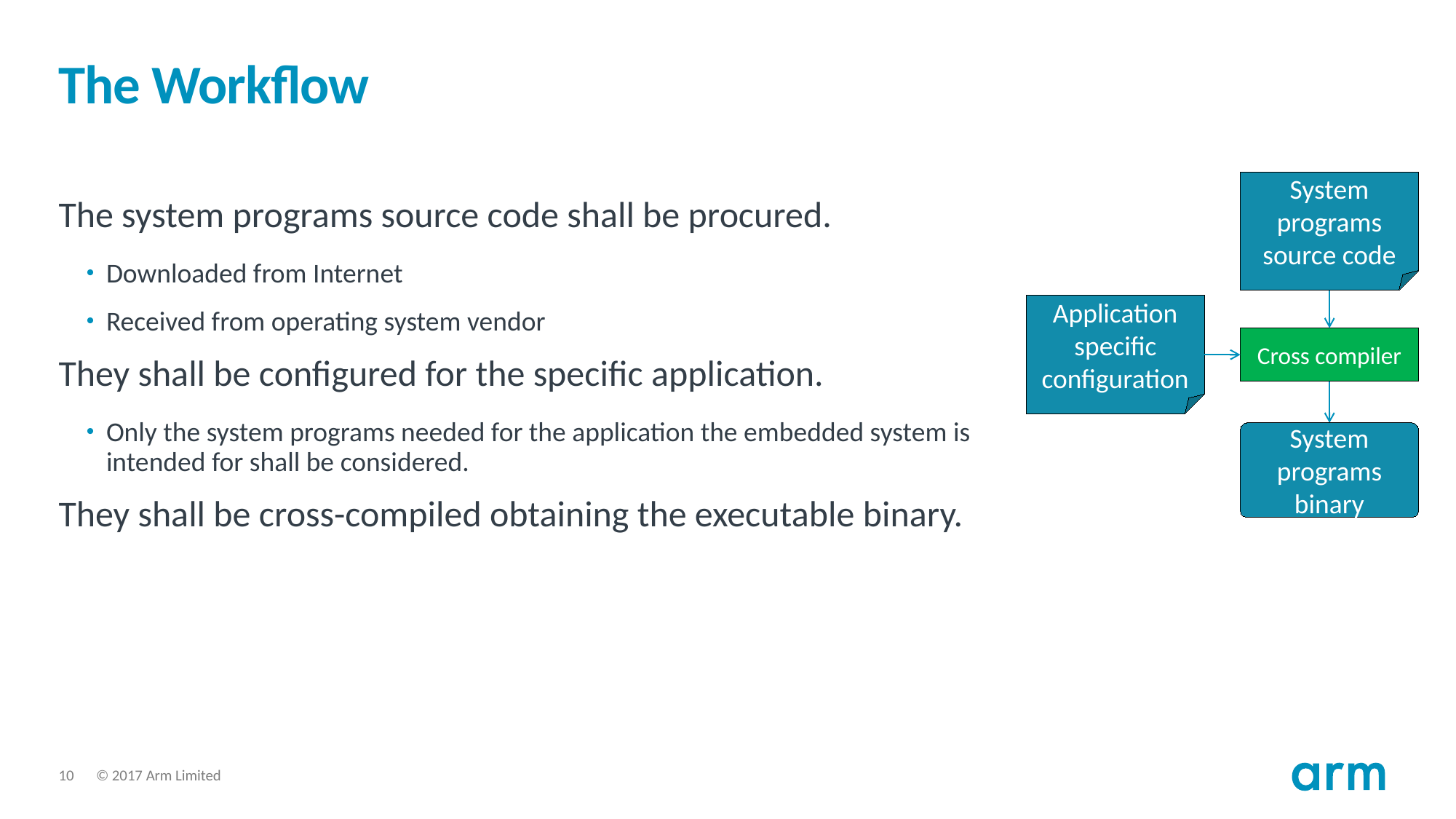

# The Workflow
System programs source code
The system programs source code shall be procured.
Downloaded from Internet
Received from operating system vendor
They shall be configured for the specific application.
Only the system programs needed for the application the embedded system is intended for shall be considered.
They shall be cross-compiled obtaining the executable binary.

Application specific configuration
Cross compiler
System programs binary